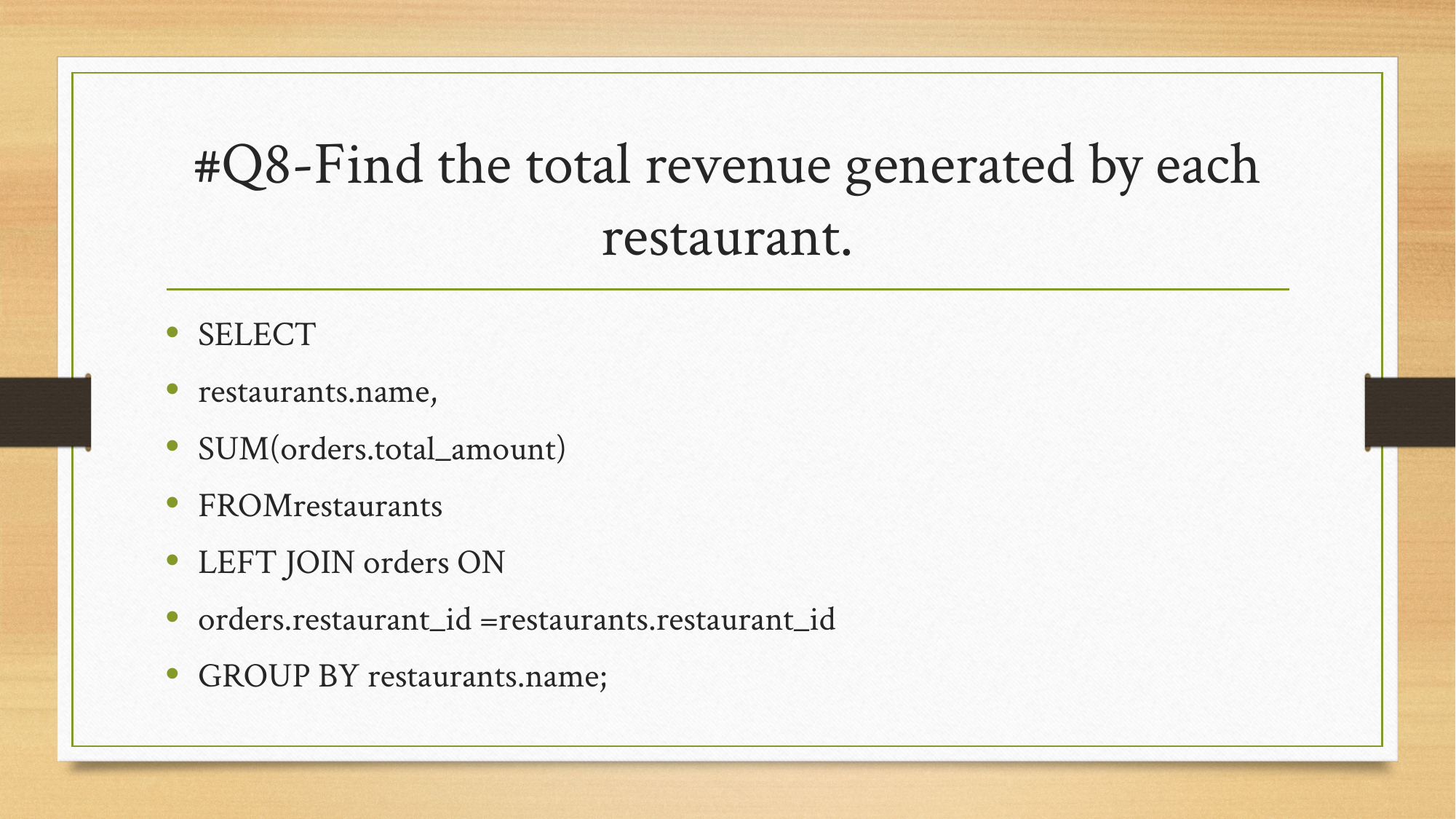

# #Q8-Find the total revenue generated by each restaurant.
SELECT
restaurants.name,
SUM(orders.total_amount)
FROMrestaurants
LEFT JOIN orders ON
orders.restaurant_id =restaurants.restaurant_id
GROUP BY restaurants.name;